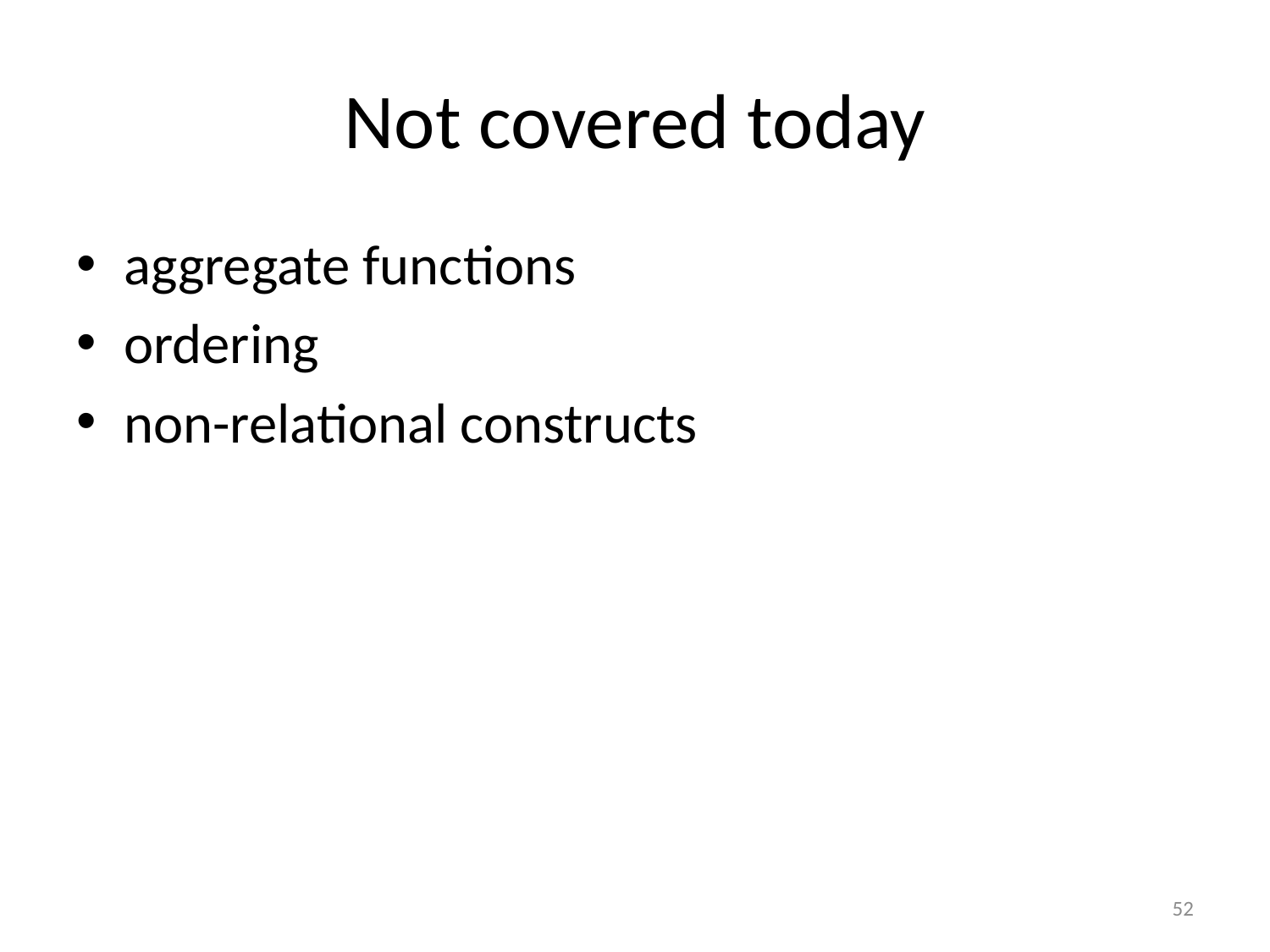

# Not covered today
aggregate functions
ordering
non-relational constructs
52